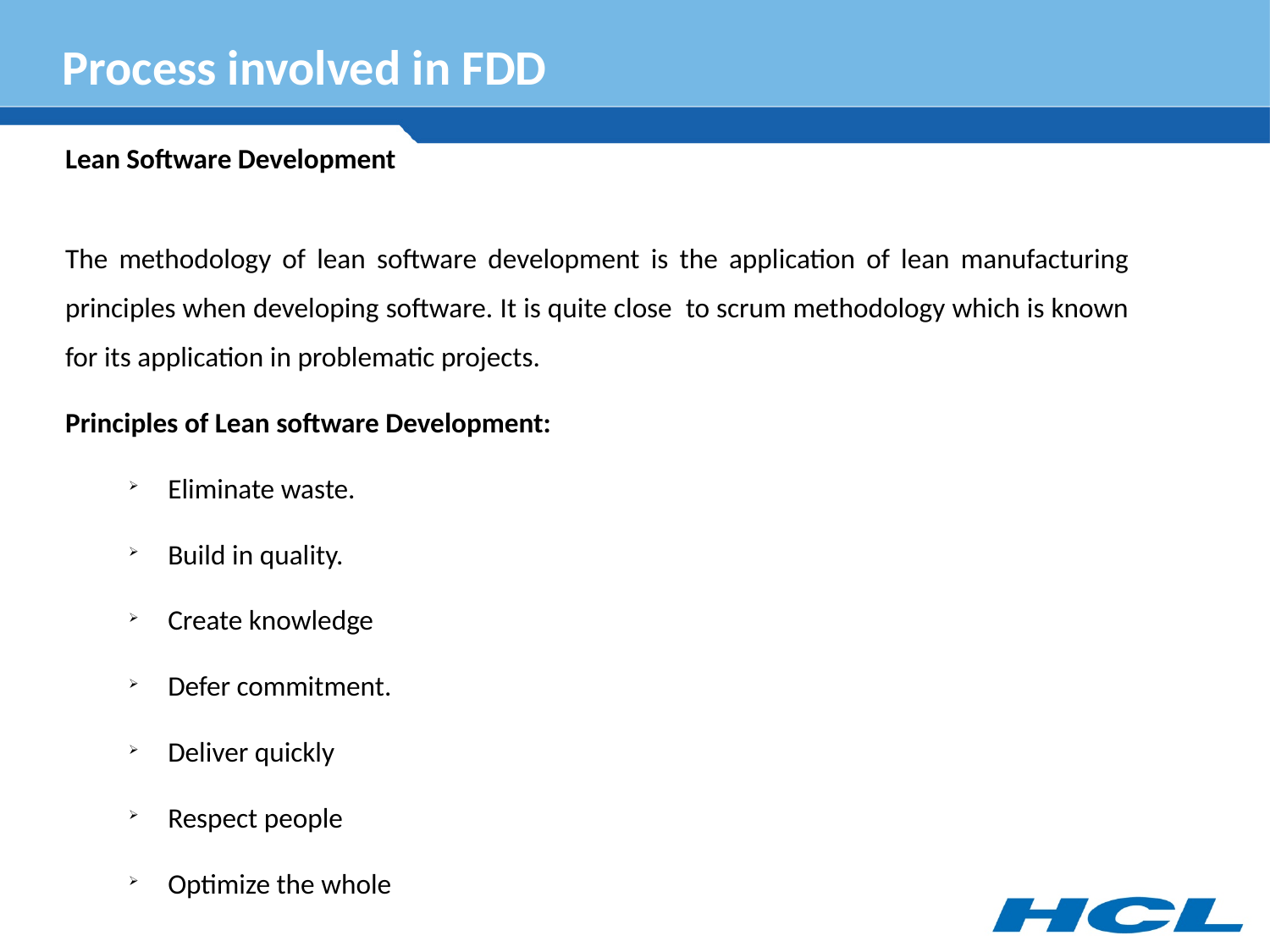

Process involved in FDD

Lean Software Development

The methodology of lean software development is the application of lean manufacturing principles when developing software. It is quite close  to scrum methodology which is known for its application in problematic projects.
Principles of Lean software Development:
Eliminate waste.
Build in quality.
Create knowledge
Defer commitment.
Deliver quickly
Respect people
Optimize the whole